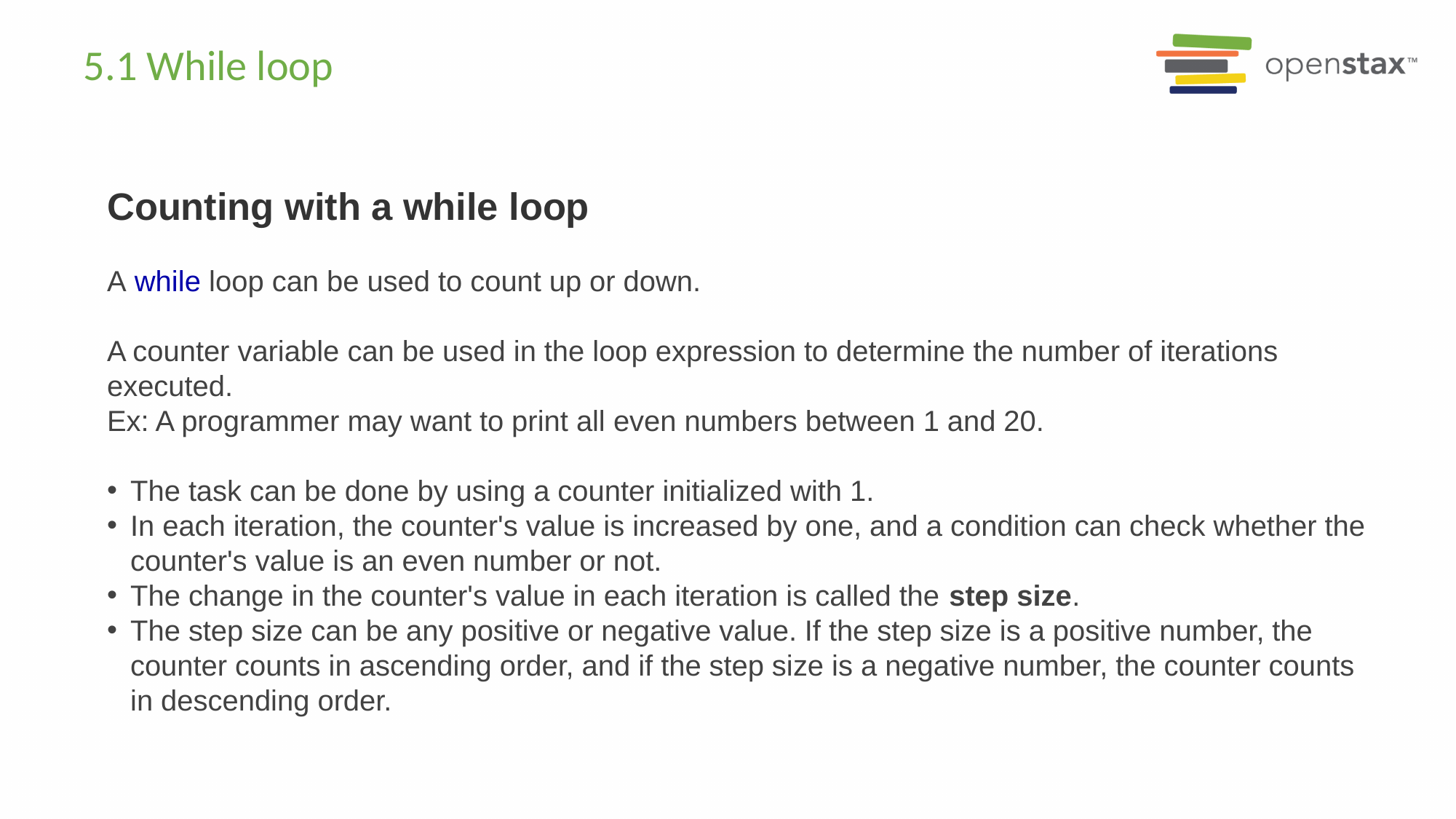

# 5.1 While loop
Counting with a while loop

A while loop can be used to count up or down.

A counter variable can be used in the loop expression to determine the number of iterations executed.
Ex: A programmer may want to print all even numbers between 1 and 20.

The task can be done by using a counter initialized with 1.
In each iteration, the counter's value is increased by one, and a condition can check whether the counter's value is an even number or not.
The change in the counter's value in each iteration is called the step size.
The step size can be any positive or negative value. If the step size is a positive number, the counter counts in ascending order, and if the step size is a negative number, the counter counts in descending order.